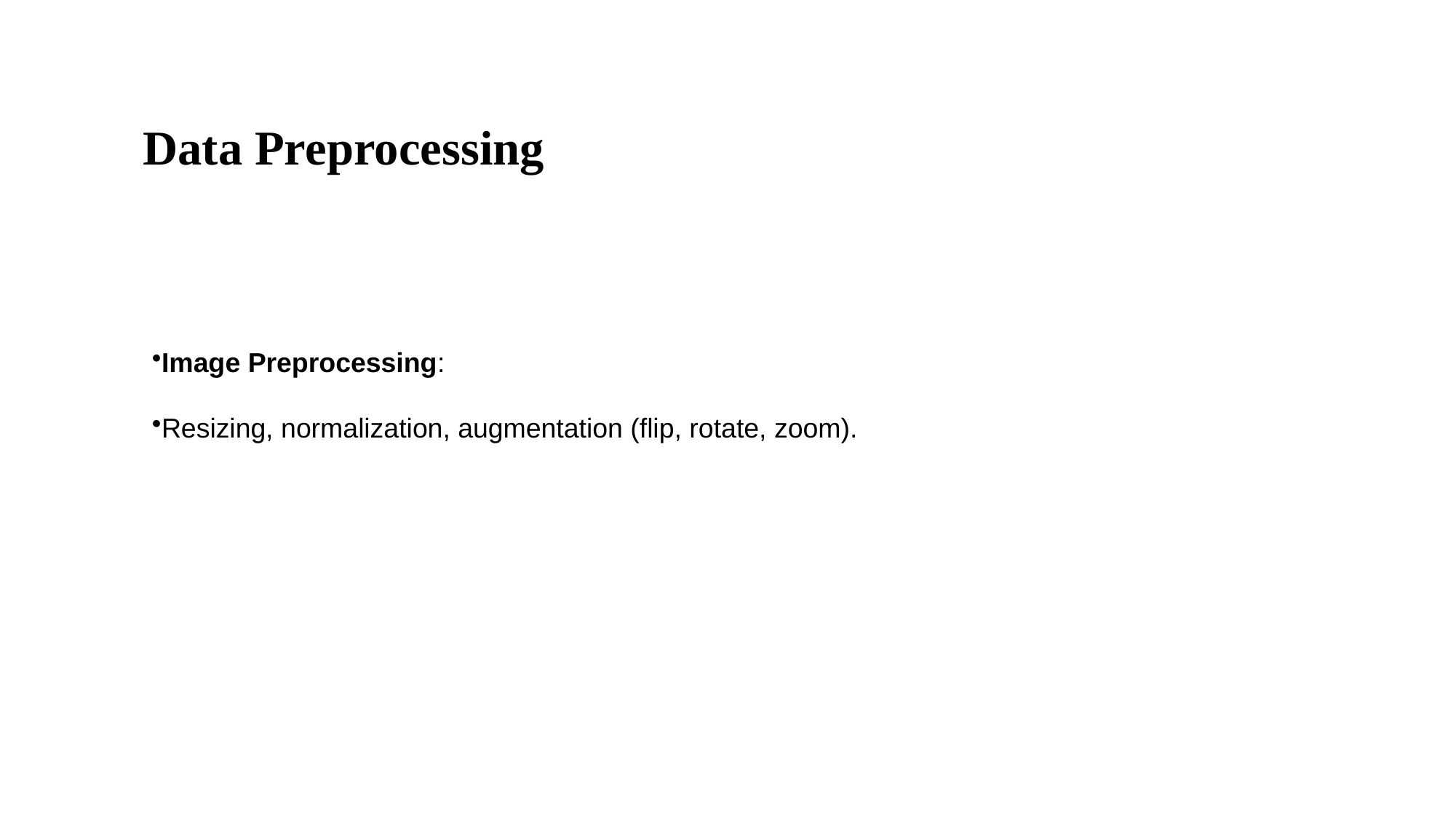

# Data Preprocessing

Image Preprocessing:

Resizing, normalization, augmentation (flip, rotate, zoom).